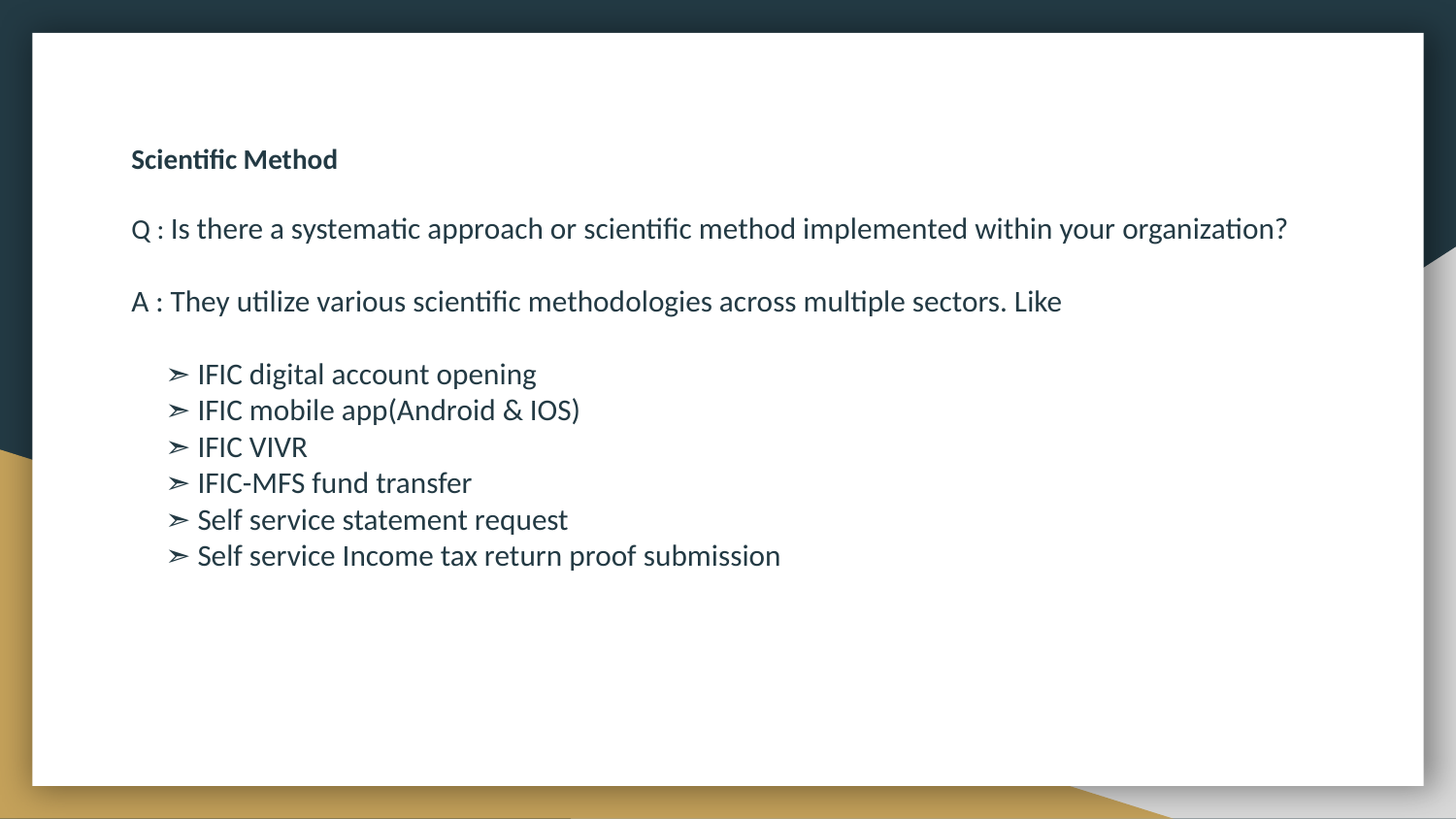

Scientific Method

Q : Is there a systematic approach or scientific method implemented within your organization?

A : They utilize various scientific methodologies across multiple sectors. Like

     ➣ IFIC digital account opening
     ➣ IFIC mobile app(Android & IOS)
     ➣ IFIC VIVR
     ➣ IFIC-MFS fund transfer
     ➣ Self service statement request
     ➣ Self service Income tax return proof submission